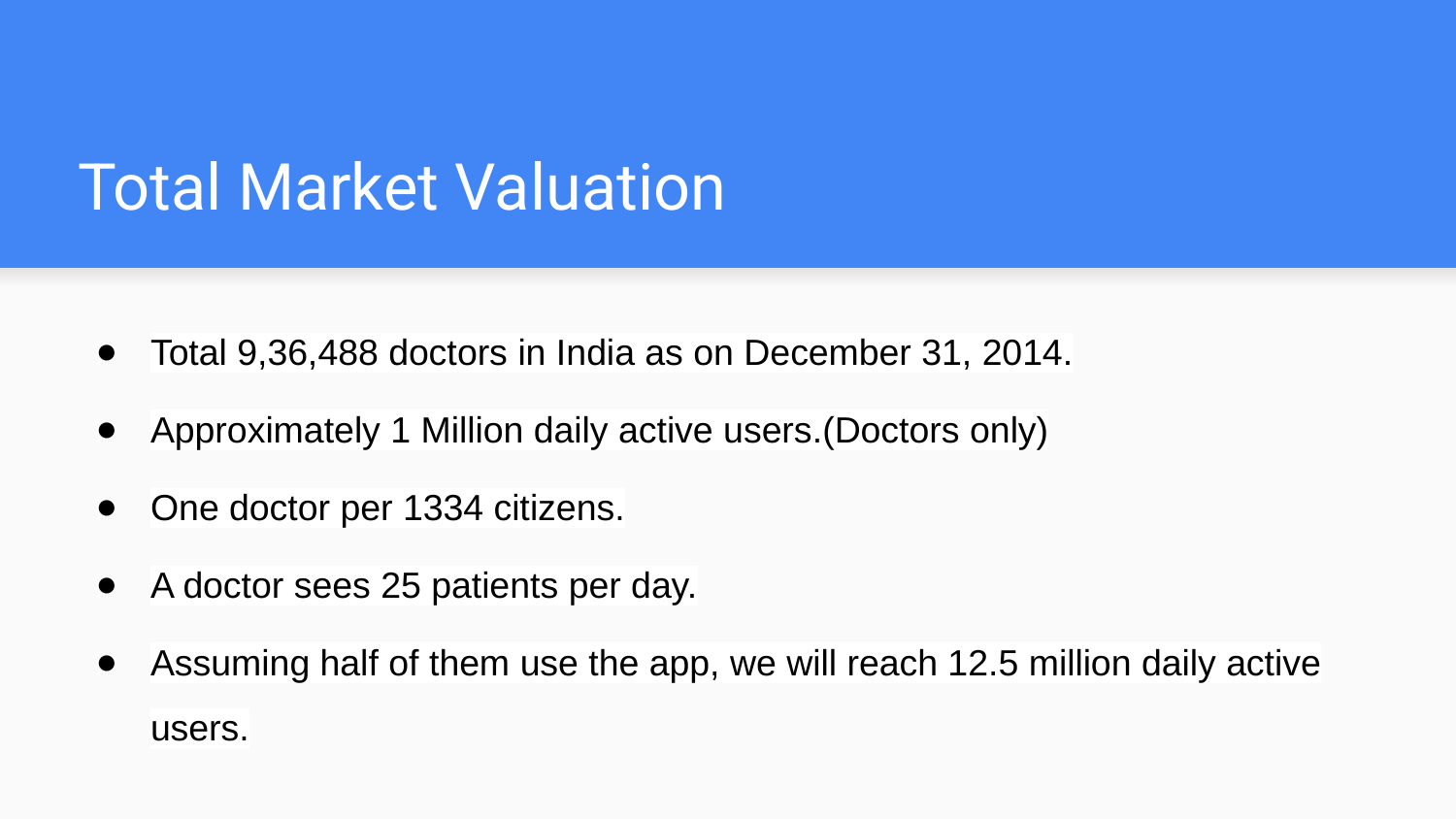

# Total Market Valuation
Total 9,36,488 doctors in India as on December 31, 2014.
Approximately 1 Million daily active users.(Doctors only)
One doctor per 1334 citizens.
A doctor sees 25 patients per day.
Assuming half of them use the app, we will reach 12.5 million daily active users.